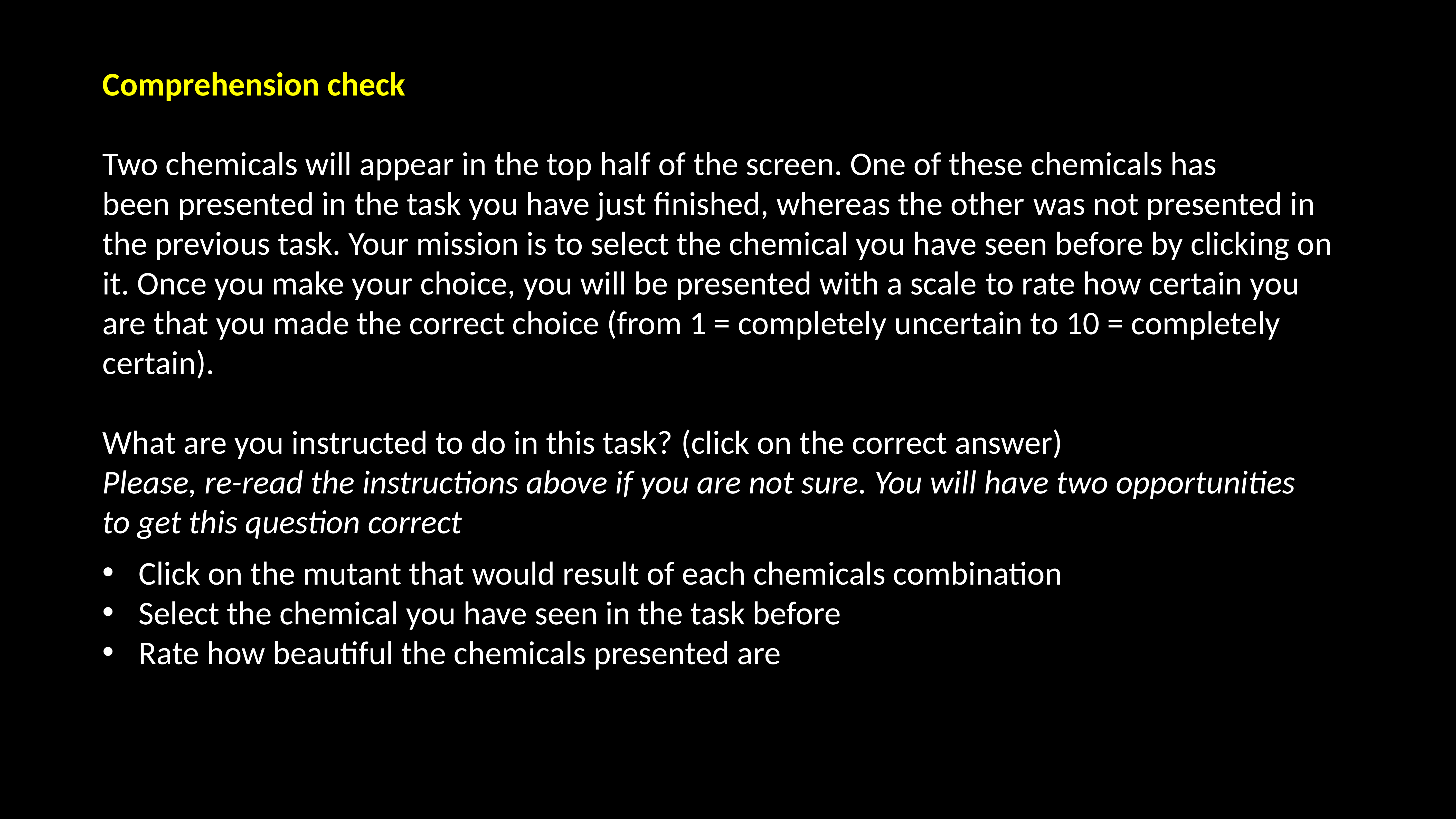

Comprehension check

Two chemicals will appear in the top half of the screen. One of these chemicals has been presented in the task you have just finished, whereas the other was not presented in the previous task. Your mission is to select the chemical you have seen before by clicking on it. Once you make your choice, you will be presented with a scale to rate how certain you are that you made the correct choice (from 1 = completely uncertain to 10 = completely certain). ​
​
What are you instructed to do in this task?​ (click on the correct answer)
​Please, re-read the instructions above if you are not sure. You will have two opportunities to get this question correct​
​
Click on the mutant that would result of each chemicals combination
Select the chemical you have seen in the task before
Rate how beautiful the chemicals presented are